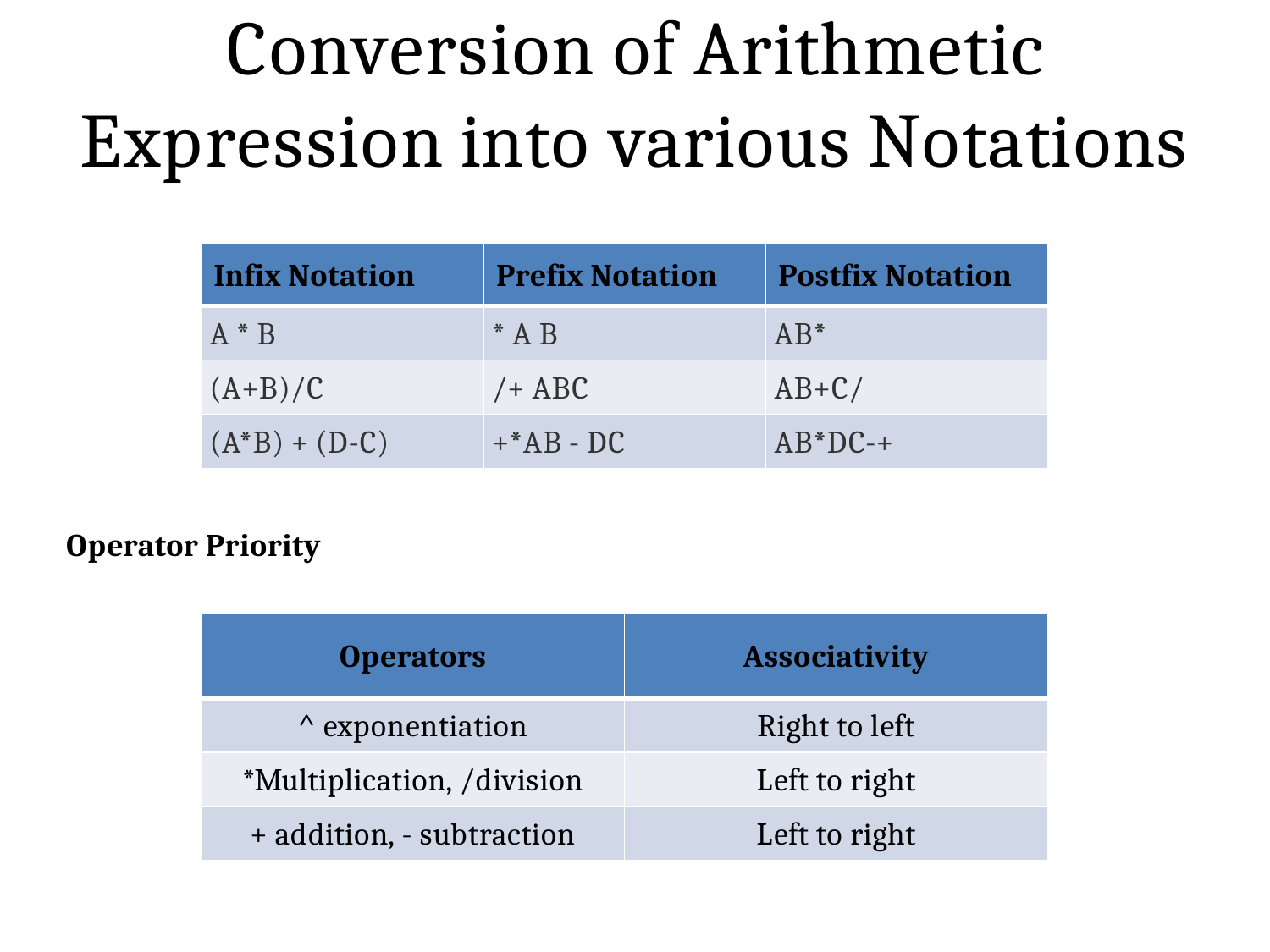

# Conversion of Arithmetic Expression into various Notations

Operator Priority

| Infix Notation | Prefix Notation | Postfix Notation |
| --- | --- | --- |
| A \* B | \* A B | AB\* |
| (A+B)/C | /+ ABC | AB+C/ |
| (A\*B) + (D-C) | +\*AB - DC | AB\*DC-+ |
| Operators | Associativity |
| --- | --- |
| ^ exponentiation | Right to left |
| \*Multiplication, /division | Left to right |
| + addition, - subtraction | Left to right |